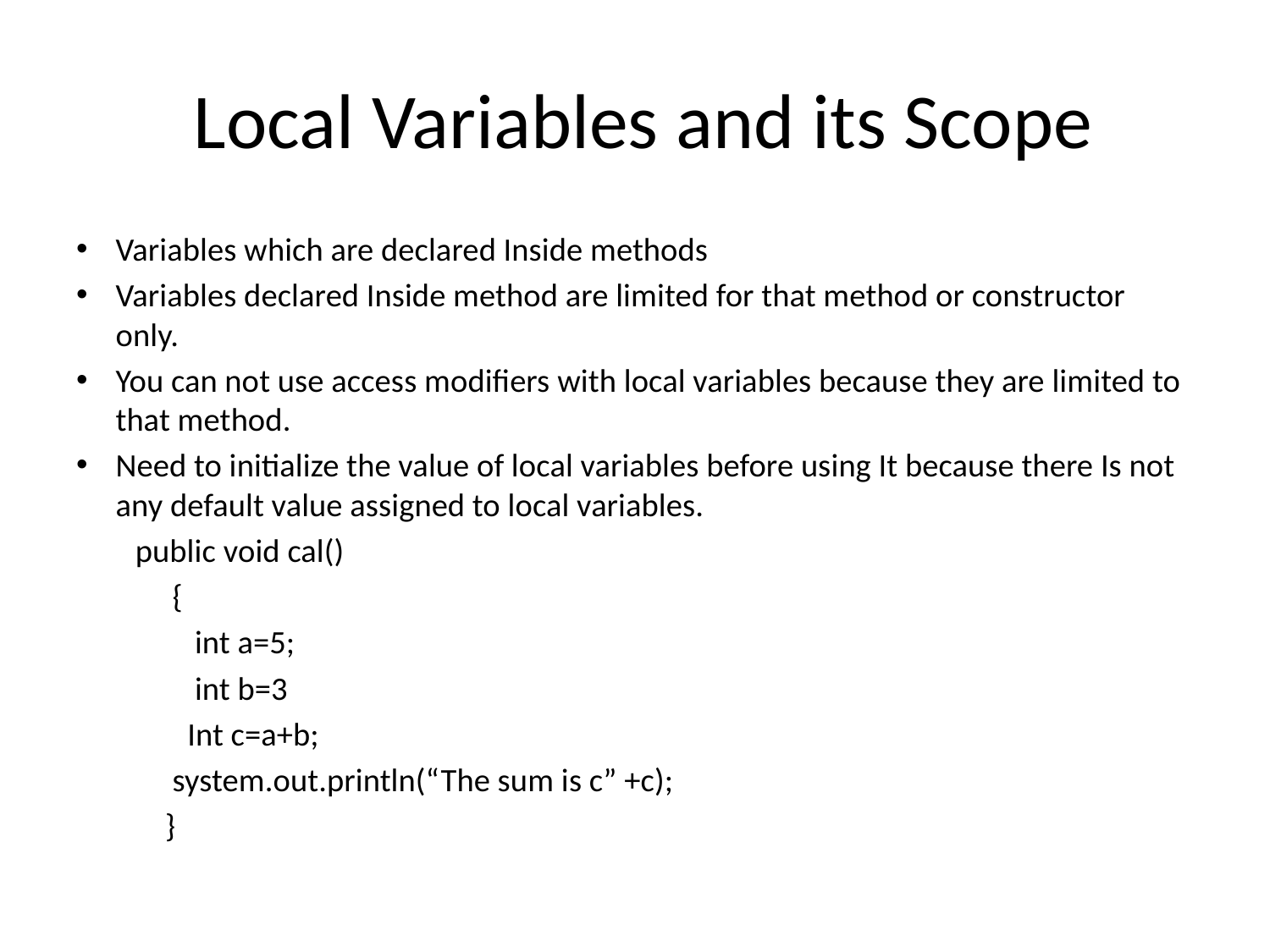

# Local Variables and its Scope
Variables which are declared Inside methods
Variables declared Inside method are limited for that method or constructor only.
You can not use access modifiers with local variables because they are limited to that method.
Need to initialize the value of local variables before using It because there Is not any default value assigned to local variables.
        public void cal()
             {
                int a=5;
                int b=3
               Int c=a+b;
             system.out.println(“The sum is c” +c);
            }